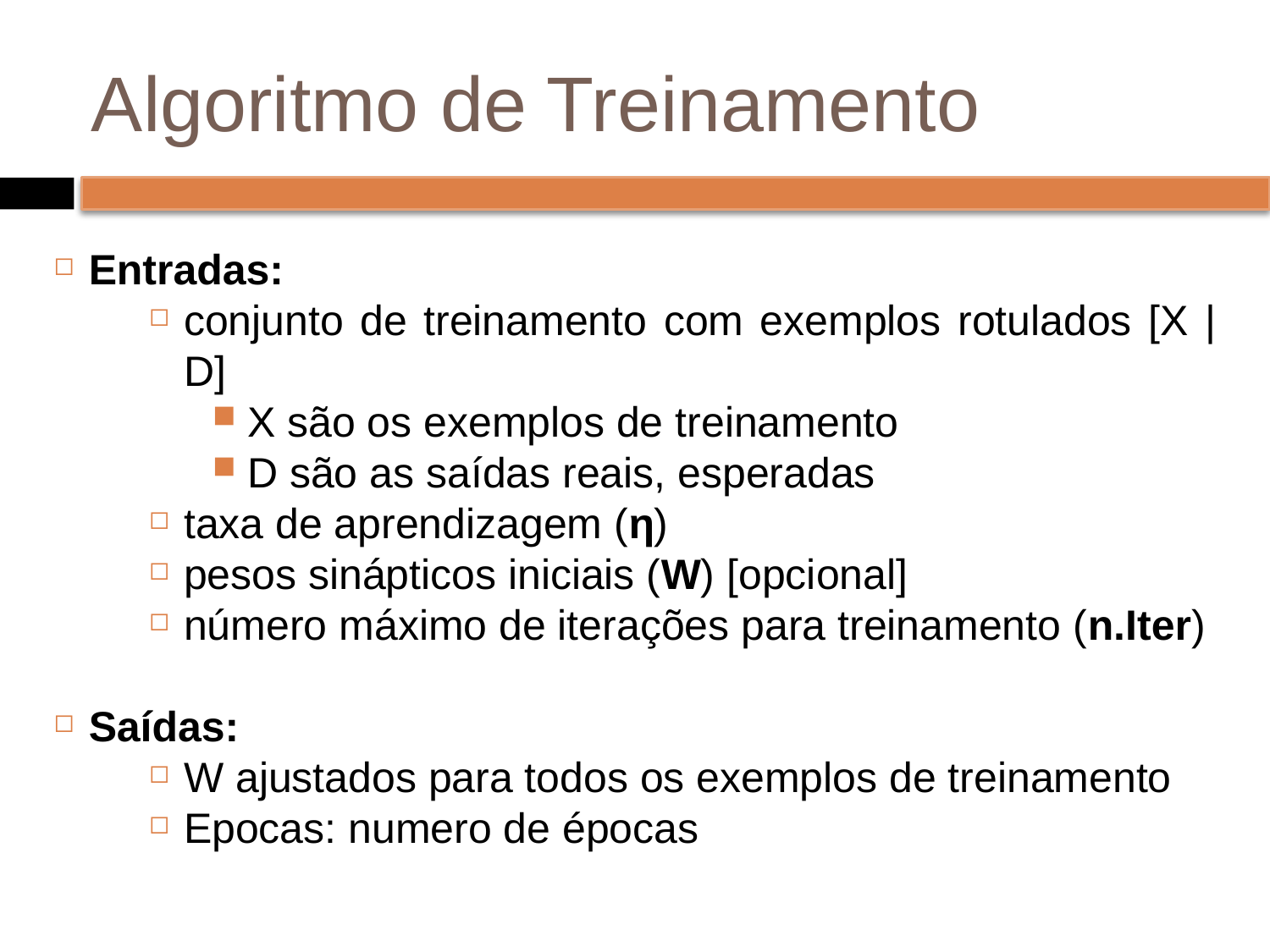

# Algoritmo de Treinamento
Entradas:
conjunto de treinamento com exemplos rotulados [X | D]
X são os exemplos de treinamento
D são as saídas reais, esperadas
taxa de aprendizagem (η)
pesos sinápticos iniciais (W) [opcional]
número máximo de iterações para treinamento (n.Iter)

Saídas:
W ajustados para todos os exemplos de treinamento
Epocas: numero de épocas
31